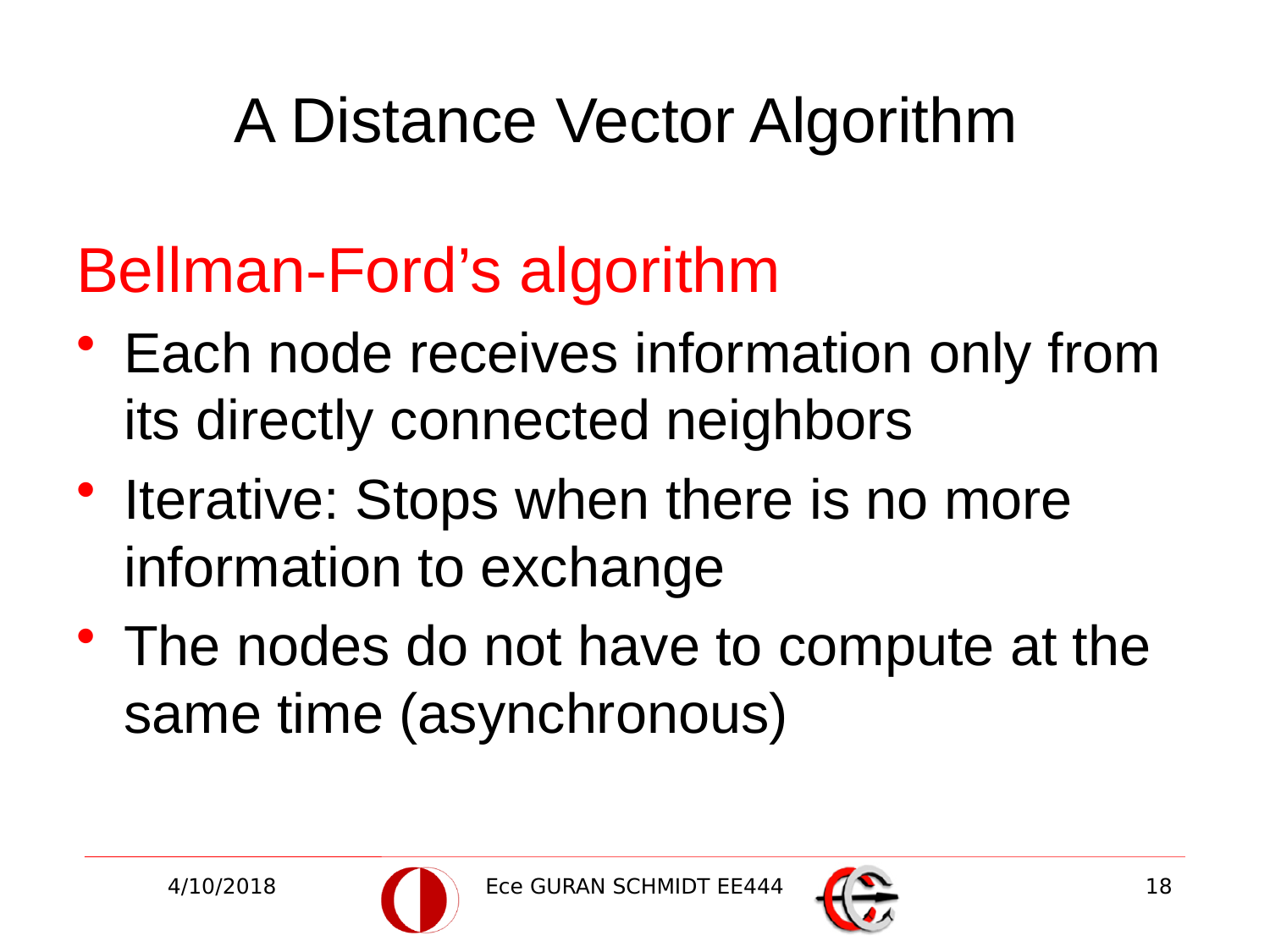

# A Distance Vector Algorithm
Bellman-Ford’s algorithm
Each node receives information only from its directly connected neighbors
Iterative: Stops when there is no more information to exchange
The nodes do not have to compute at the same time (asynchronous)
4/10/2018
Ece GURAN SCHMIDT EE444
18